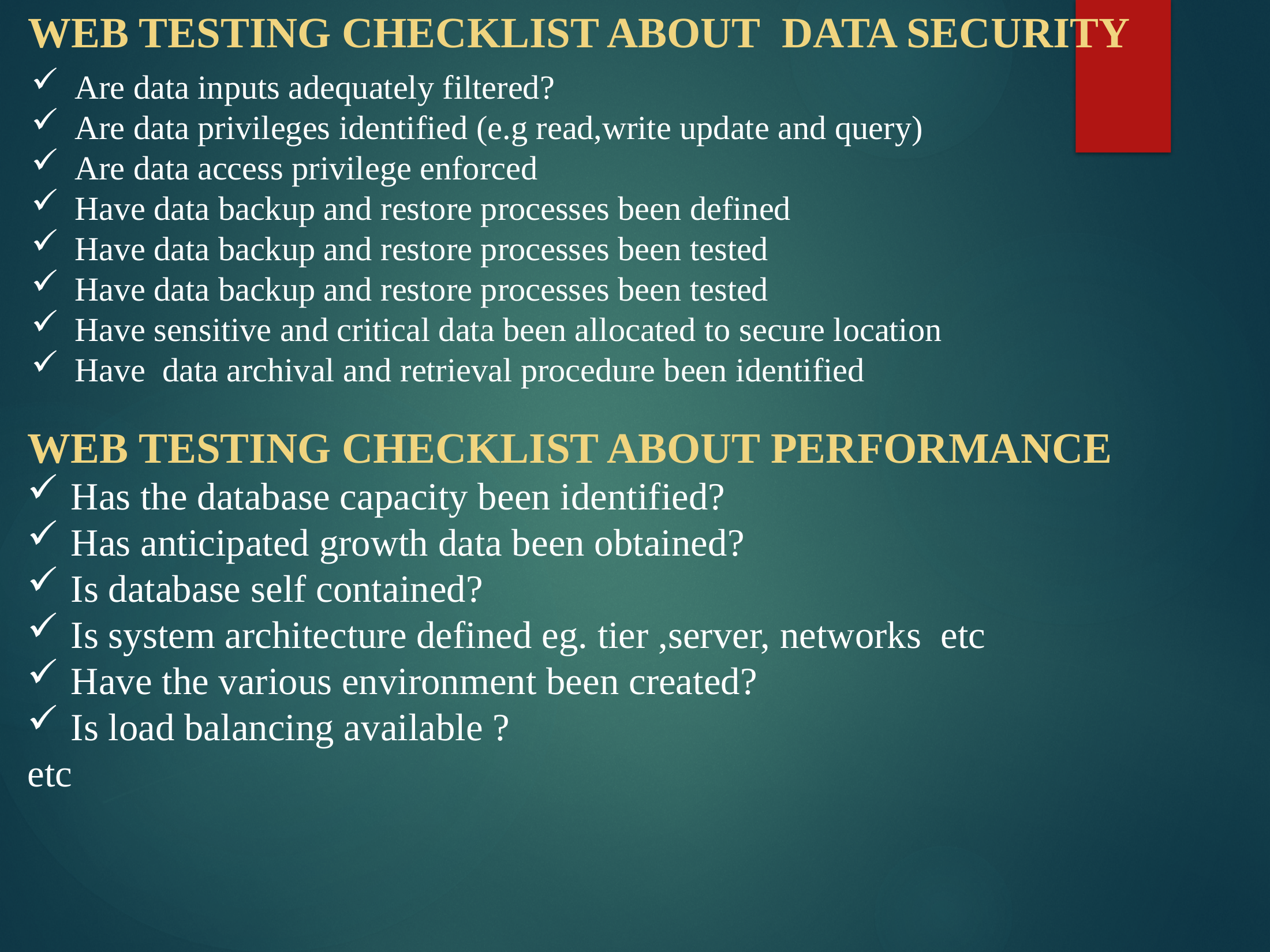

WEB TESTING CHECKLIST ABOUT  DATA SECURITY
Are data inputs adequately filtered?
Are data privileges identified (e.g read,write update and query)
Are data access privilege enforced
Have data backup and restore processes been defined
Have data backup and restore processes been tested
Have data backup and restore processes been tested
Have sensitive and critical data been allocated to secure location
Have  data archival and retrieval procedure been identified
WEB TESTING CHECKLIST ABOUT PERFORMANCE
Has the database capacity been identified?
Has anticipated growth data been obtained?
Is database self contained?
Is system architecture defined eg. tier ,server, networks  etc
Have the various environment been created?
Is load balancing available ?
etc